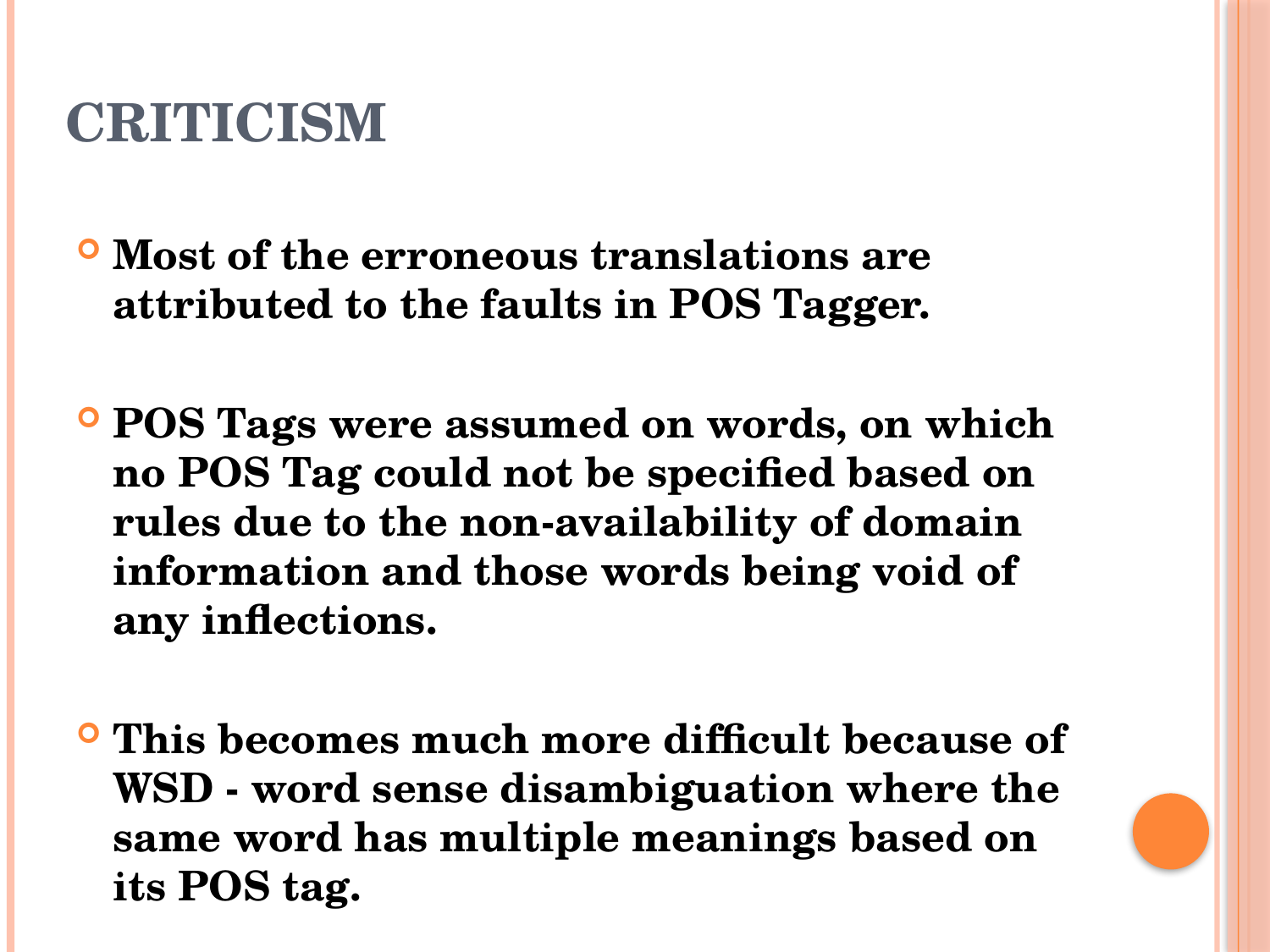

# CRITICISM
Most of the erroneous translations are attributed to the faults in POS Tagger.

POS Tags were assumed on words, on which no POS Tag could not be specified based on rules due to the non-availability of domain information and those words being void of any inflections.

This becomes much more difficult because of WSD - word sense disambiguation where the same word has multiple meanings based on its POS tag.